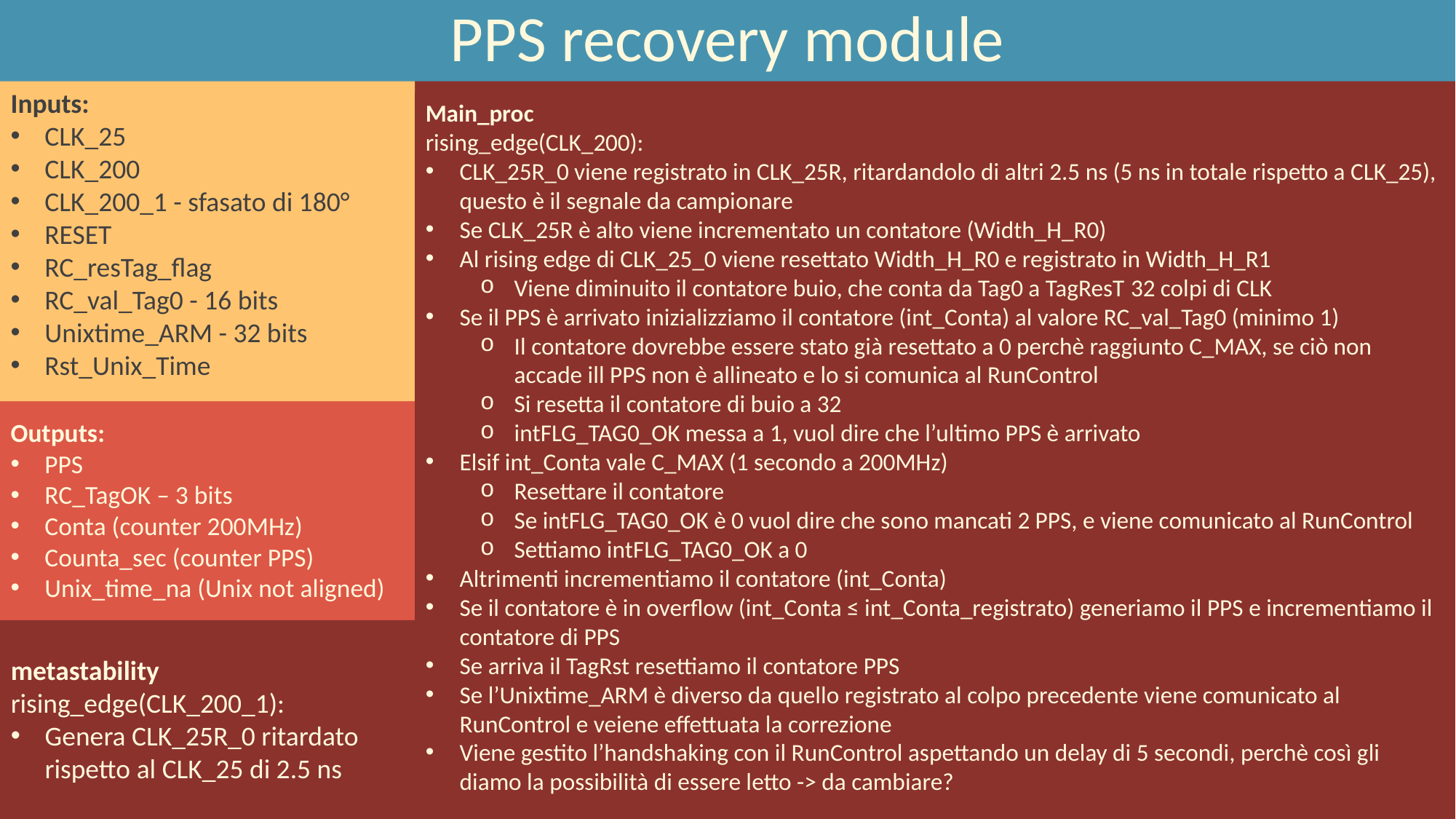

# PPS recovery module

Inputs:
CLK_25
CLK_200
CLK_200_1 - sfasato di 180°
RESET
RC_resTag_flag
RC_val_Tag0 - 16 bits
Unixtime_ARM - 32 bits
Rst_Unix_Time

Main_proc
rising_edge(CLK_200):
CLK_25R_0 viene registrato in CLK_25R, ritardandolo di altri 2.5 ns (5 ns in totale rispetto a CLK_25), questo è il segnale da campionare
Se CLK_25R è alto viene incrementato un contatore (Width_H_R0)
Al rising edge di CLK_25_0 viene resettato Width_H_R0 e registrato in Width_H_R1
Viene diminuito il contatore buio, che conta da Tag0 a TagResT 32 colpi di CLK
Se il PPS è arrivato inizializziamo il contatore (int_Conta) al valore RC_val_Tag0 (minimo 1)
Il contatore dovrebbe essere stato già resettato a 0 perchè raggiunto C_MAX, se ciò non accade ill PPS non è allineato e lo si comunica al RunControl
Si resetta il contatore di buio a 32
intFLG_TAG0_OK messa a 1, vuol dire che l’ultimo PPS è arrivato
Elsif int_Conta vale C_MAX (1 secondo a 200MHz)
Resettare il contatore
Se intFLG_TAG0_OK è 0 vuol dire che sono mancati 2 PPS, e viene comunicato al RunControl
Settiamo intFLG_TAG0_OK a 0
Altrimenti incrementiamo il contatore (int_Conta)
Se il contatore è in overflow (int_Conta ≤ int_Conta_registrato) generiamo il PPS e incrementiamo il contatore di PPS
Se arriva il TagRst resettiamo il contatore PPS
Se l’Unixtime_ARM è diverso da quello registrato al colpo precedente viene comunicato al RunControl e veiene effettuata la correzione
Viene gestito l’handshaking con il RunControl aspettando un delay di 5 secondi, perchè così gli diamo la possibilità di essere letto -> da cambiare?

Outputs:
PPS
RC_TagOK – 3 bits
Conta (counter 200MHz)
Counta_sec (counter PPS)
Unix_time_na (Unix not aligned)

metastability
rising_edge(CLK_200_1):
Genera CLK_25R_0 ritardato rispetto al CLK_25 di 2.5 ns